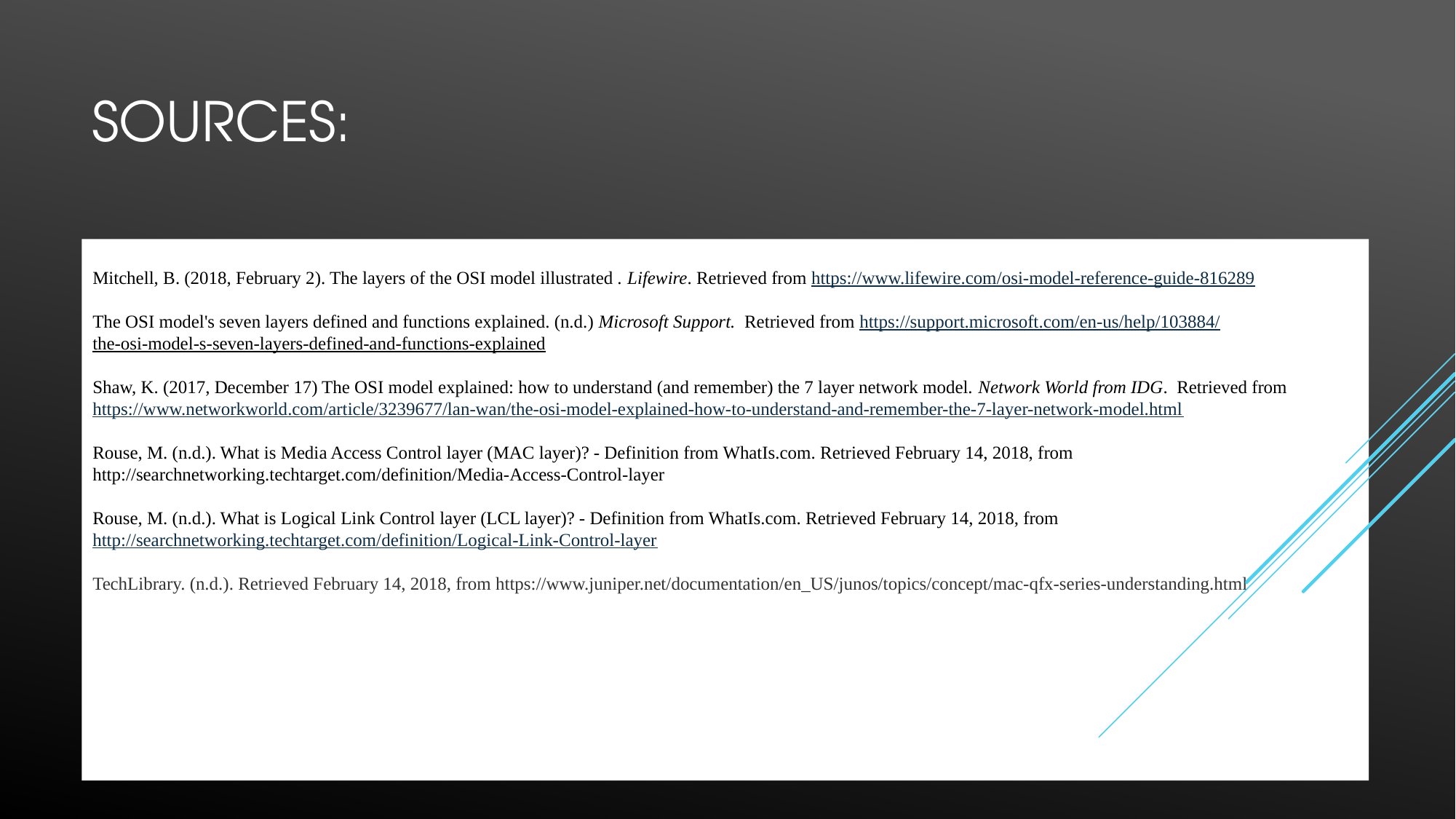

# SOURCES:

Mitchell, B. (2018, February 2). The layers of the OSI model illustrated . Lifewire. Retrieved from https://www.lifewire.com/osi-model-reference-guide-816289

The OSI model's seven layers defined and functions explained. (n.d.) Microsoft Support.  Retrieved from https://support.microsoft.com/en-us/help/103884/the-osi-model-s-seven-layers-defined-and-functions-explained

Shaw, K. (2017, December 17) The OSI model explained: how to understand (and remember) the 7 layer network model. Network World from IDG.  Retrieved from https://www.networkworld.com/article/3239677/lan-wan/the-osi-model-explained-how-to-understand-and-remember-the-7-layer-network-model.html

Rouse, M. (n.d.). What is Media Access Control layer (MAC layer)? - Definition from WhatIs.com. Retrieved February 14, 2018, from http://searchnetworking.techtarget.com/definition/Media-Access-Control-layer

Rouse, M. (n.d.). What is Logical Link Control layer (LCL layer)? - Definition from WhatIs.com. Retrieved February 14, 2018, from http://searchnetworking.techtarget.com/definition/Logical-Link-Control-layer

TechLibrary. (n.d.). Retrieved February 14, 2018, from https://www.juniper.net/documentation/en_US/junos/topics/concept/mac-qfx-series-understanding.html